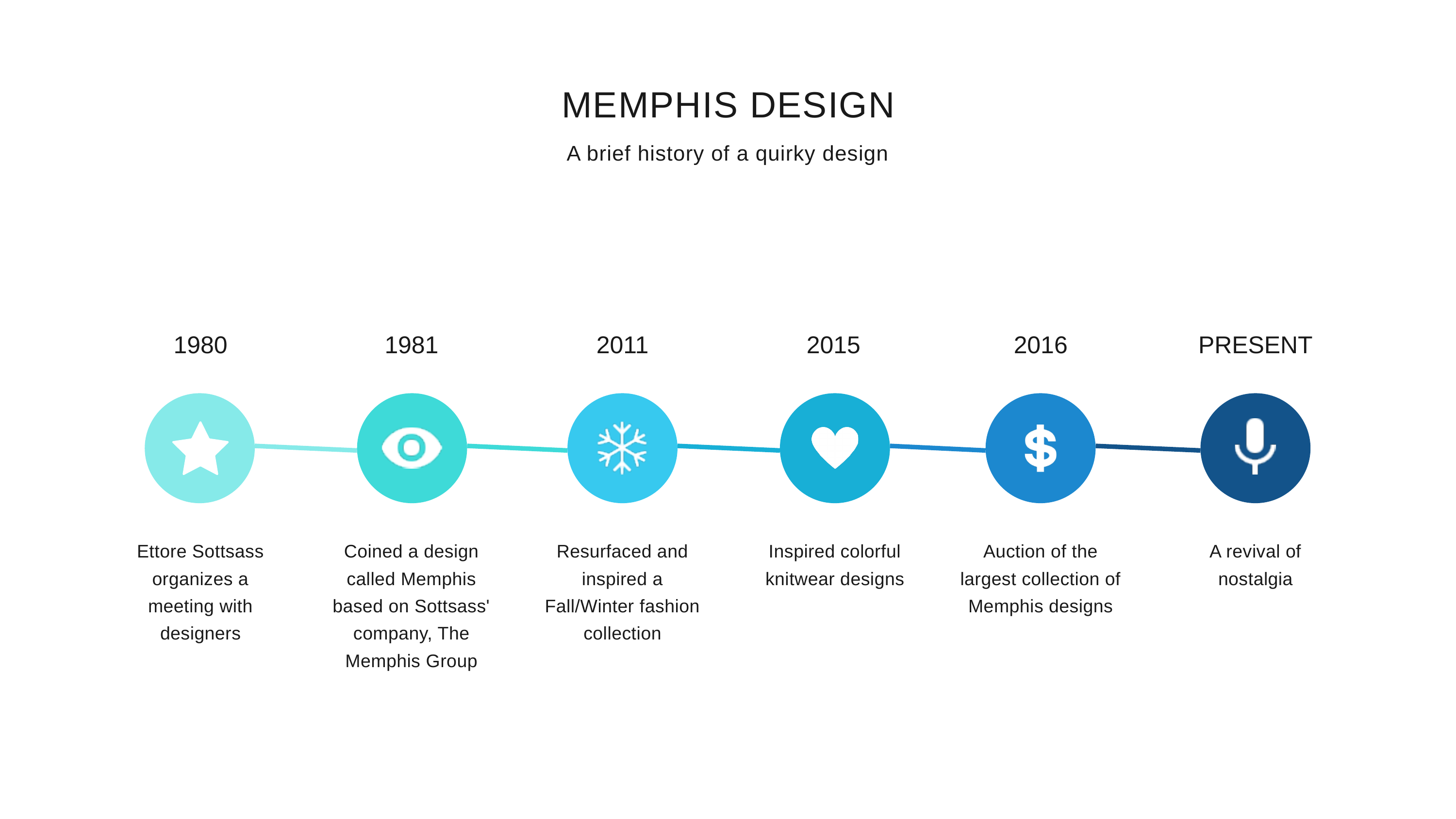

MEMPHIS DESIGN
A brief history of a quirky design
1980
1981
2011
2015
2016
PRESENT

Ettore Sottsass organizes a meeting with designers
Resurfaced and inspired a Fall/Winter fashion collection
Auction of the largest collection of Memphis designs
Coined a design called Memphis based on Sottsass' company, The Memphis Group
Inspired colorful knitwear designs
A revival of nostalgia